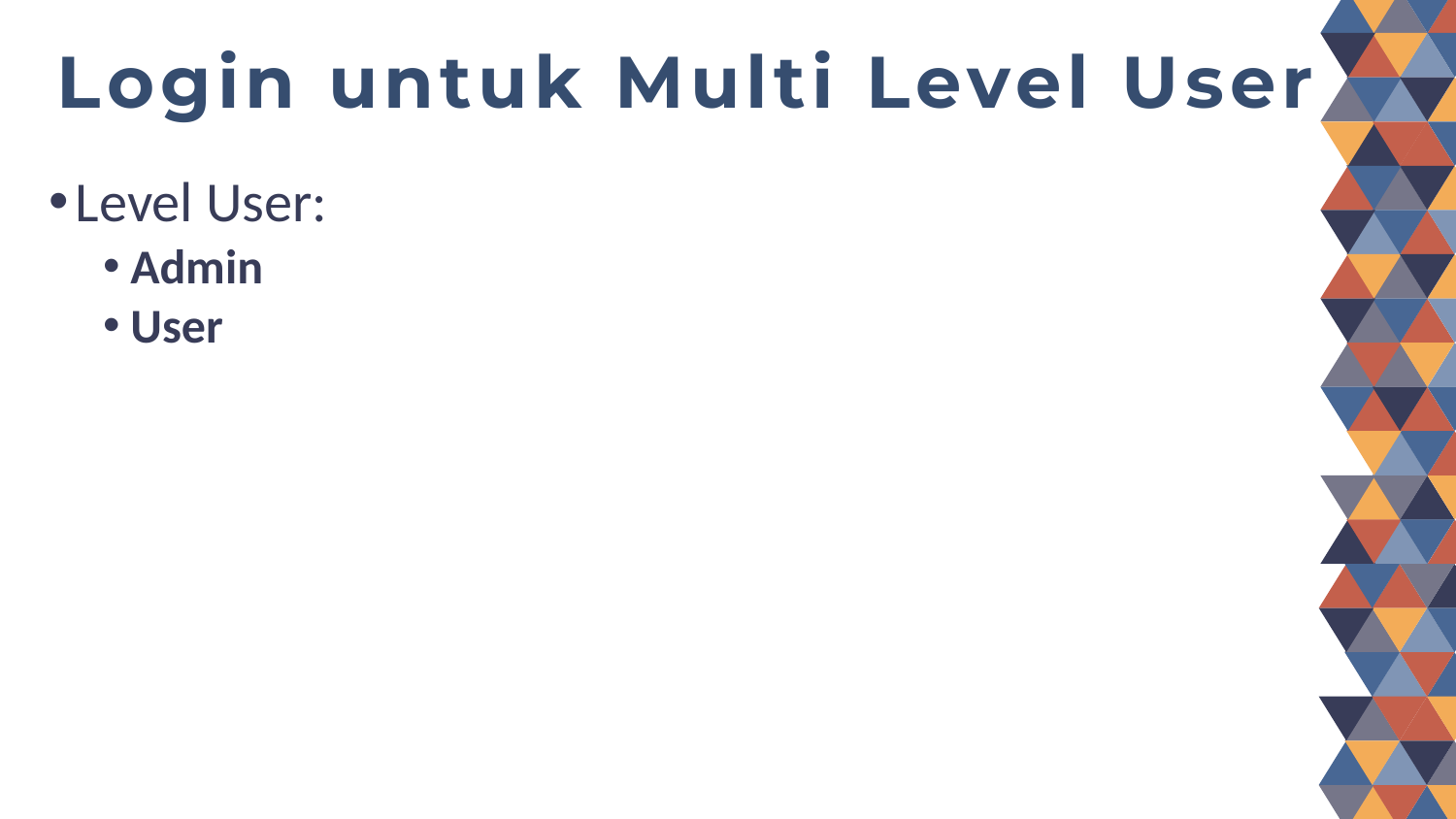

Login untuk Multi Level User
Level User:
Admin
User